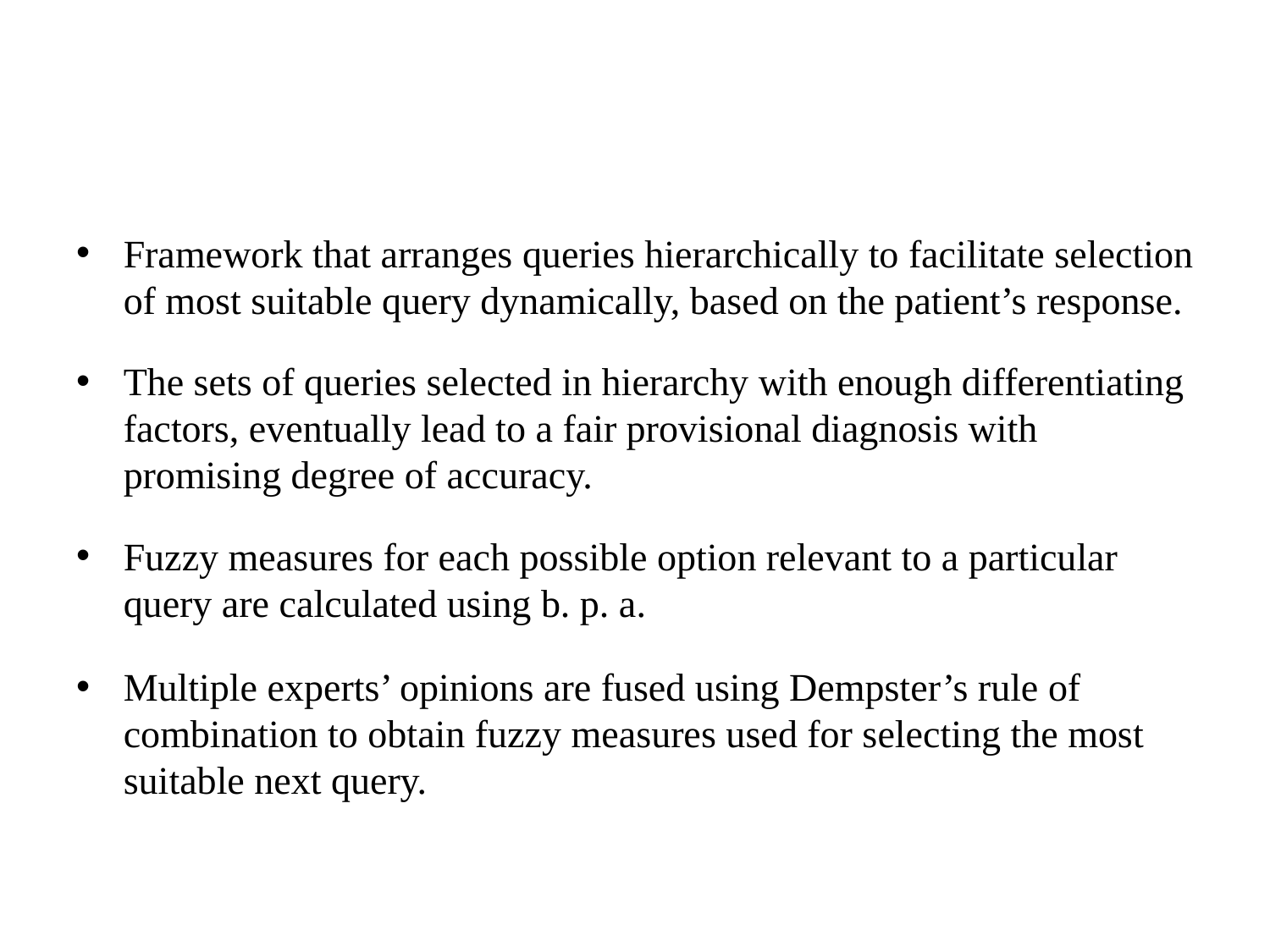

#
Framework that arranges queries hierarchically to facilitate selection of most suitable query dynamically, based on the patient’s response.

The sets of queries selected in hierarchy with enough differentiating factors, eventually lead to a fair provisional diagnosis with promising degree of accuracy.

Fuzzy measures for each possible option relevant to a particular query are calculated using b. p. a.

Multiple experts’ opinions are fused using Dempster’s rule of combination to obtain fuzzy measures used for selecting the most suitable next query.